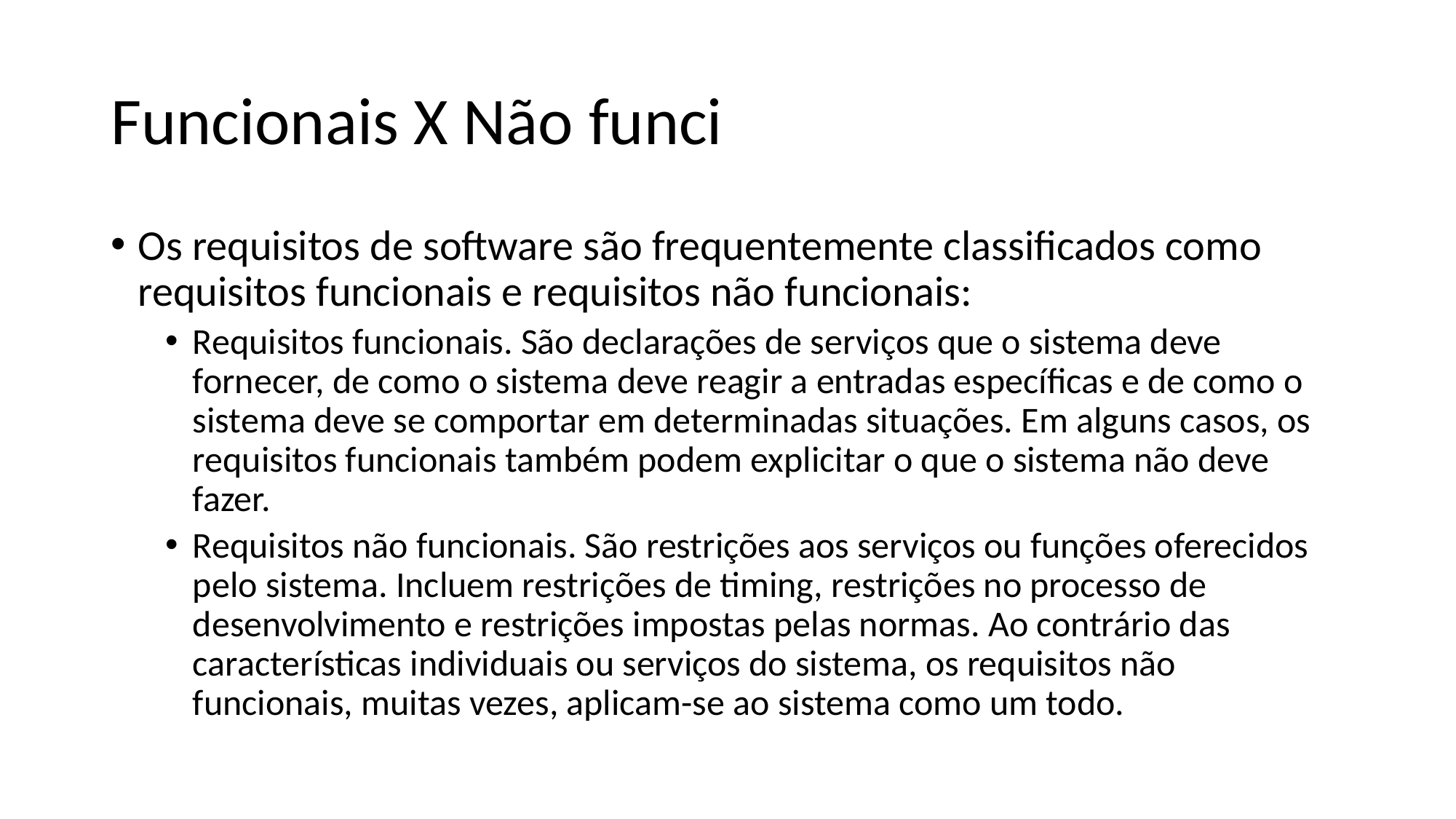

# Funcionais X Não funci
Os requisitos de software são frequentemente classificados como requisitos funcionais e requisitos não funcionais:
Requisitos funcionais. São declarações de serviços que o sistema deve fornecer, de como o sistema deve reagir a entradas específicas e de como o sistema deve se comportar em determinadas situações. Em alguns casos, os requisitos funcionais também podem explicitar o que o sistema não deve fazer.
Requisitos não funcionais. São restrições aos serviços ou funções oferecidos pelo sistema. Incluem restrições de timing, restrições no processo de desenvolvimento e restrições impostas pelas normas. Ao contrário das características individuais ou serviços do sistema, os requisitos não funcionais, muitas vezes, aplicam-se ao sistema como um todo.